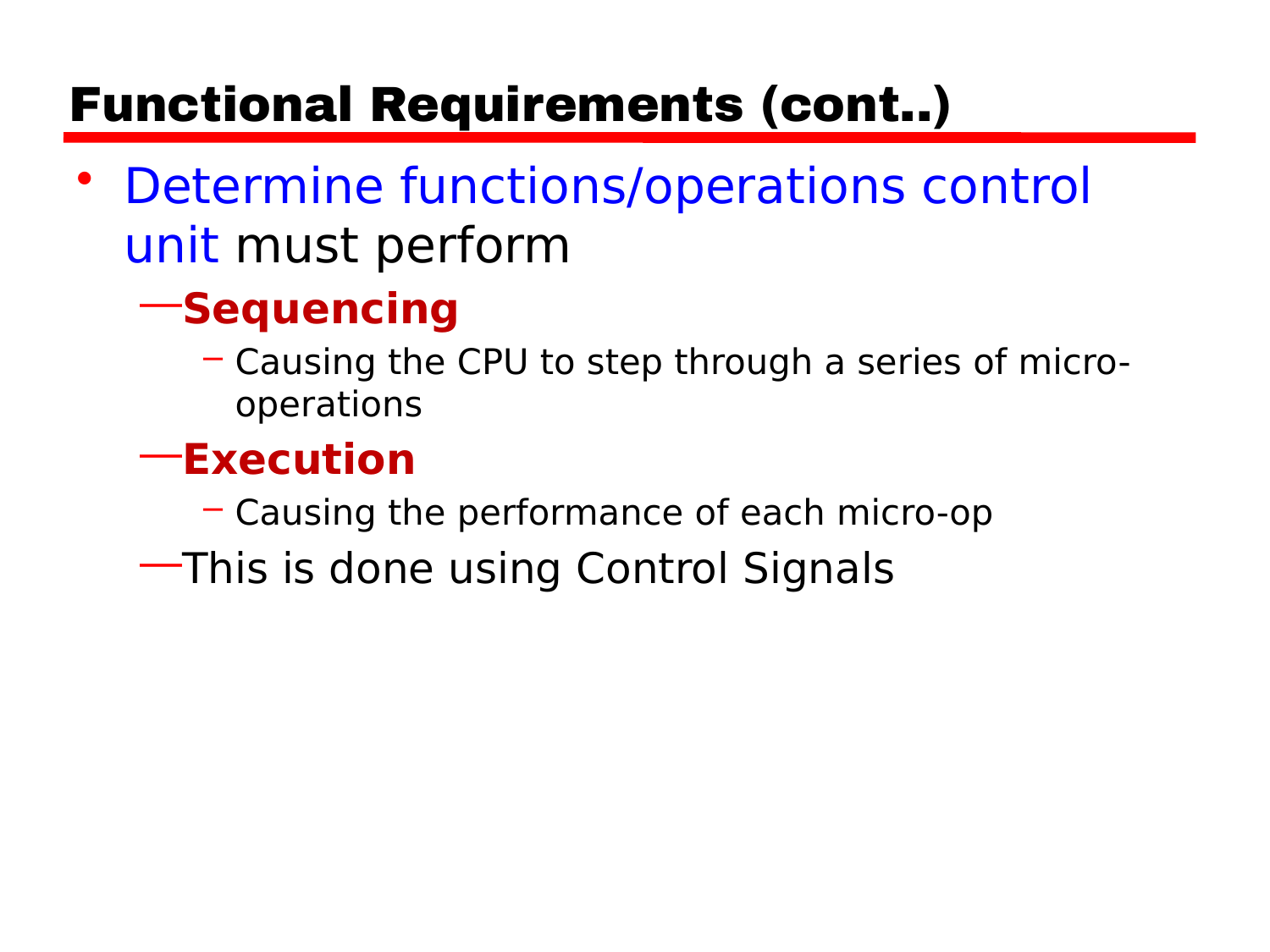

# Functional Requirements (cont..)
Determine functions/operations control unit must perform
Sequencing
Causing the CPU to step through a series of micro-operations
Execution
Causing the performance of each micro-op
This is done using Control Signals